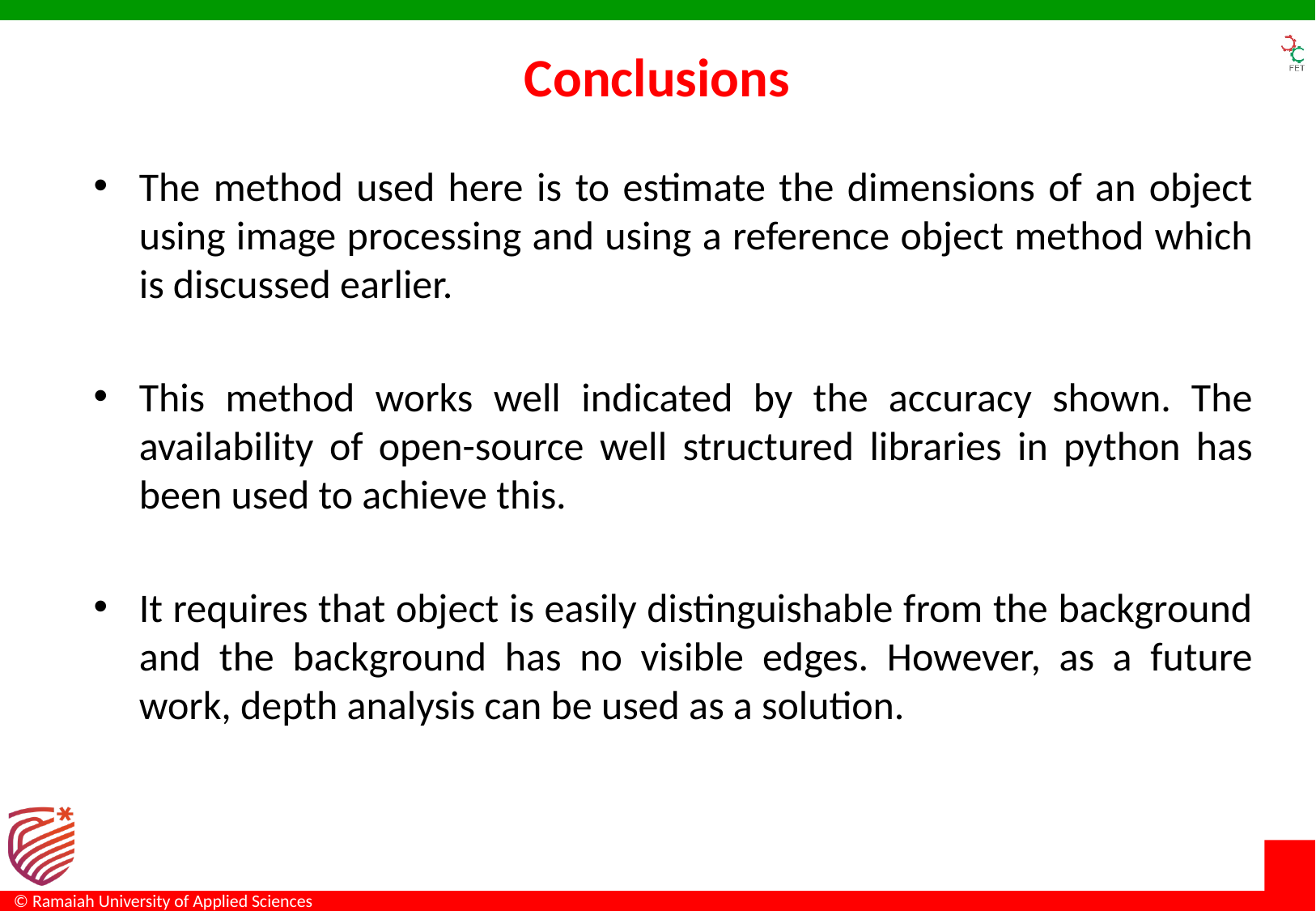

# Conclusions
The method used here is to estimate the dimensions of an object using image processing and using a reference object method which is discussed earlier.

This method works well indicated by the accuracy shown. The availability of open-source well structured libraries in python has been used to achieve this.

It requires that object is easily distinguishable from the background and the background has no visible edges. However, as a future work, depth analysis can be used as a solution.